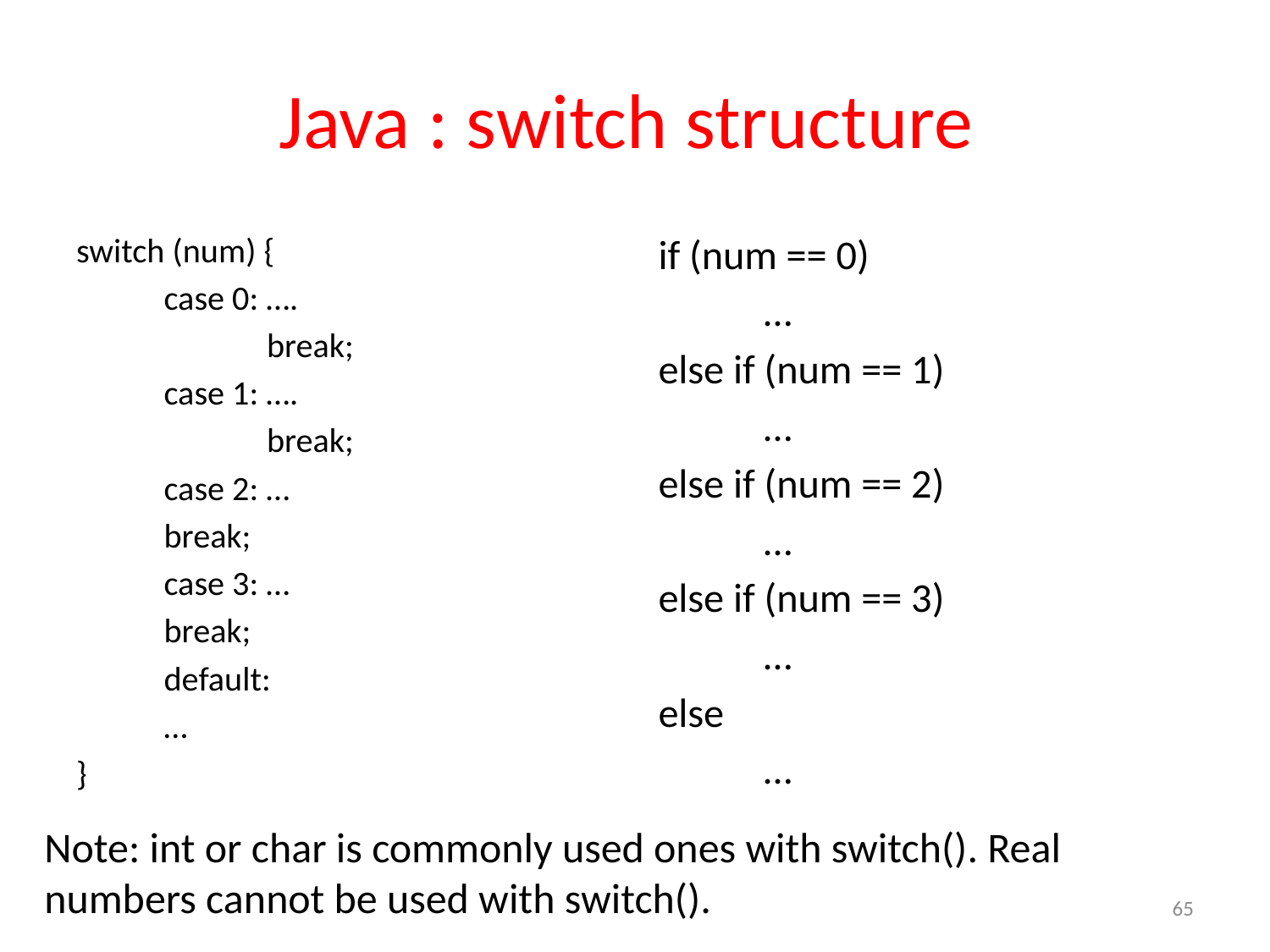

# Java : switch structure
switch (num) {
	case 0: ….
                         break;
	case 1: ….
                         break;
	case 2: …
		break;
	case 3: …
		break;
	default:
		…
}
if (num == 0)
	…
else if (num == 1)
	…
else if (num == 2)
	…
else if (num == 3)
	…
else
	…
Note: int or char is commonly used ones with switch(). Real numbers cannot be used with switch().
65